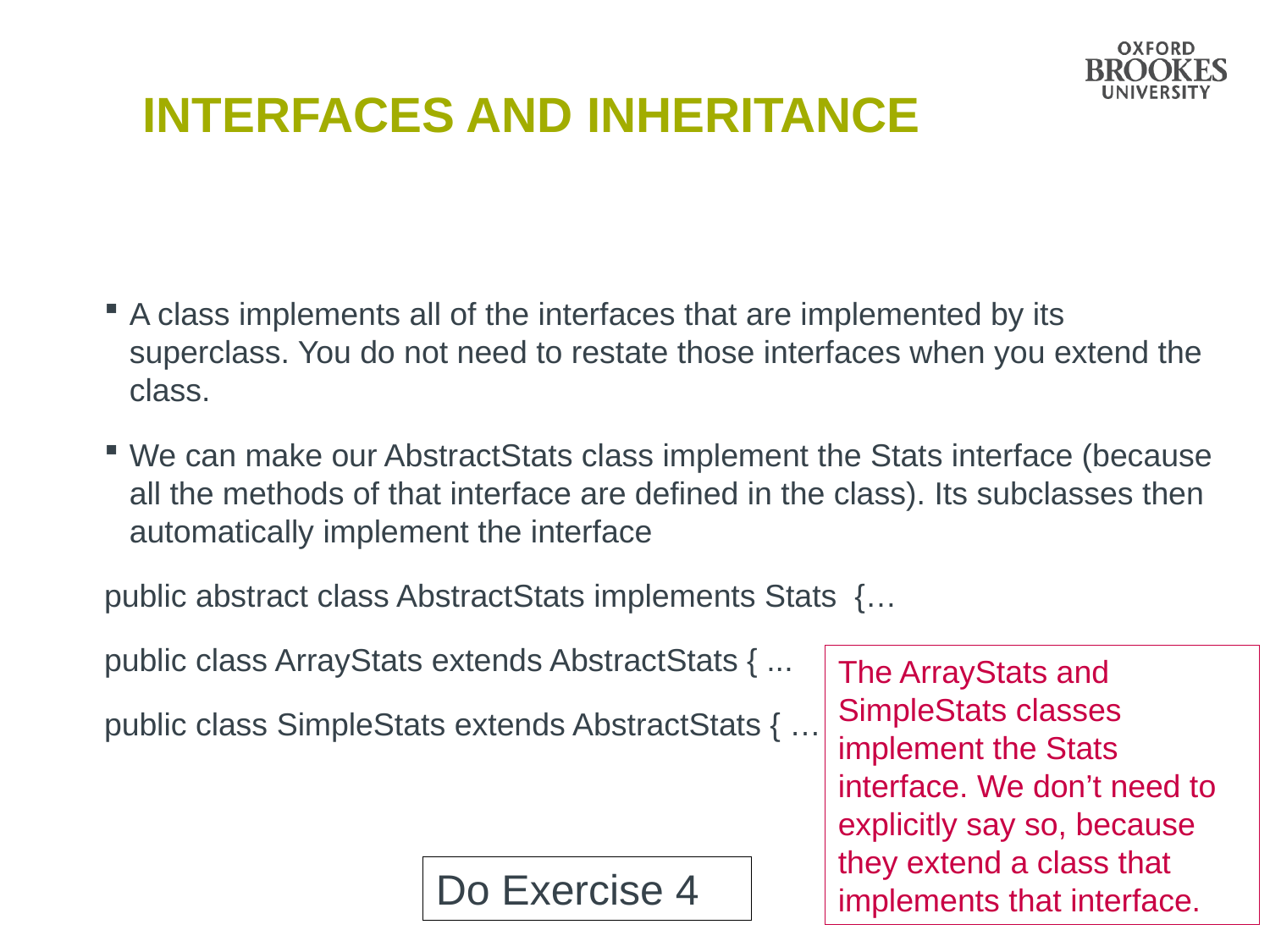

# Interfaces and inheritance
A class implements all of the interfaces that are implemented by its superclass. You do not need to restate those interfaces when you extend the class.
We can make our AbstractStats class implement the Stats interface (because all the methods of that interface are defined in the class). Its subclasses then automatically implement the interface
public abstract class AbstractStats implements Stats  {…
public class ArrayStats extends AbstractStats { ...
public class SimpleStats extends AbstractStats { …

The ArrayStats and SimpleStats classes implement the Stats interface. We don’t need to explicitly say so, because they extend a class that implements that interface.
Do Exercise 4